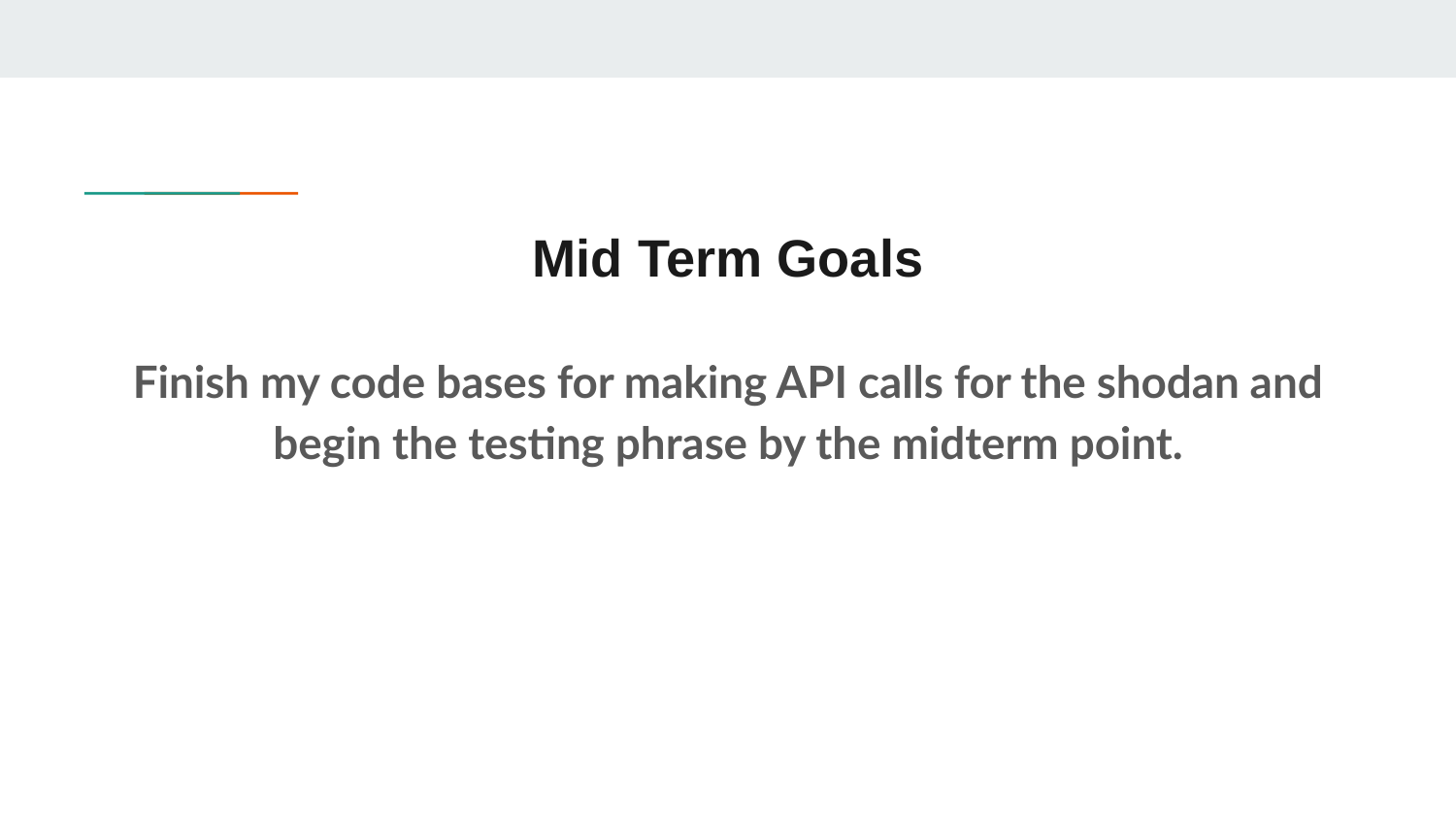

# Mid Term Goals
Finish my code bases for making API calls for the shodan and begin the testing phrase by the midterm point.